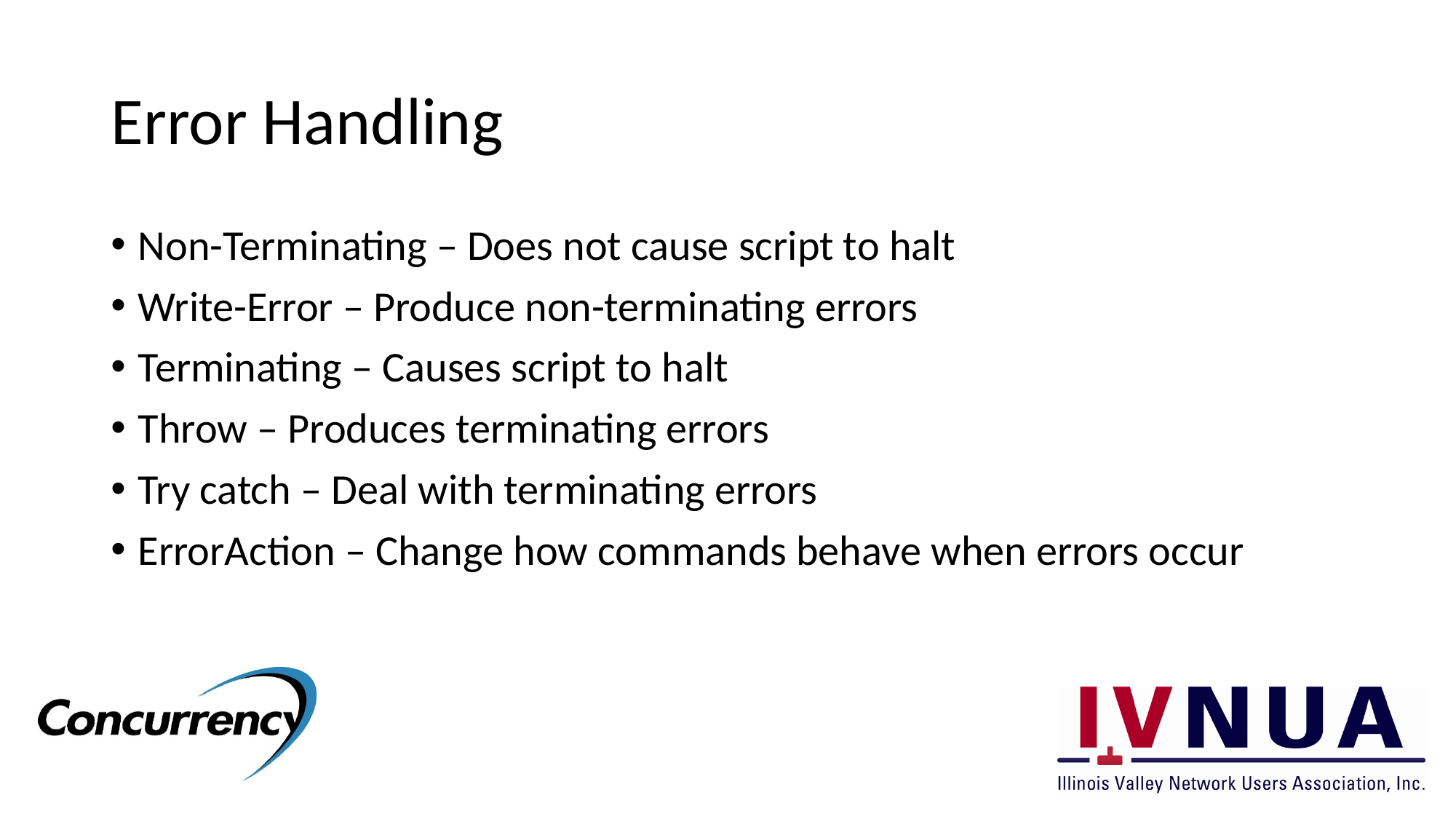

# Error Handling
Non-Terminating – Does not cause script to halt
Write-Error – Produce non-terminating errors
Terminating – Causes script to halt
Throw – Produces terminating errors
Try catch – Deal with terminating errors
ErrorAction – Change how commands behave when errors occur